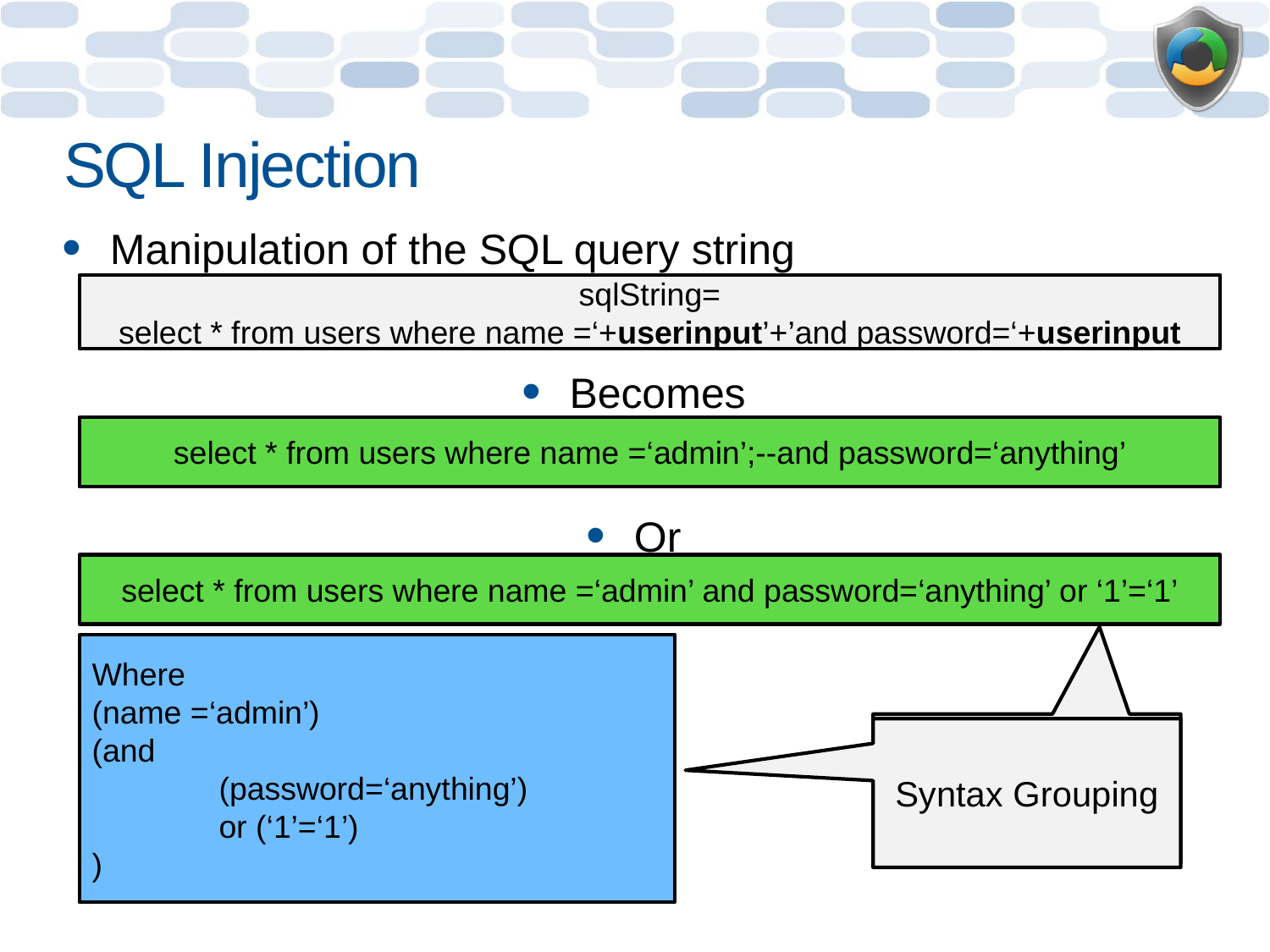

# SQL Injection
Manipulation of the SQL query string

Becomes

Or

sqlString=
select * from users where name =‘+userinput’+’and password=‘+userinput

select * from users where name =‘admin’;--and password=‘anything’

select * from users where name =‘admin’ and password=‘anything’ or ‘1’=‘1’

Where
(name =‘admin’)
(and
	(password=‘anything’)
	or (‘1’=‘1’)
)
Syntax Grouping
Syntax Grouping